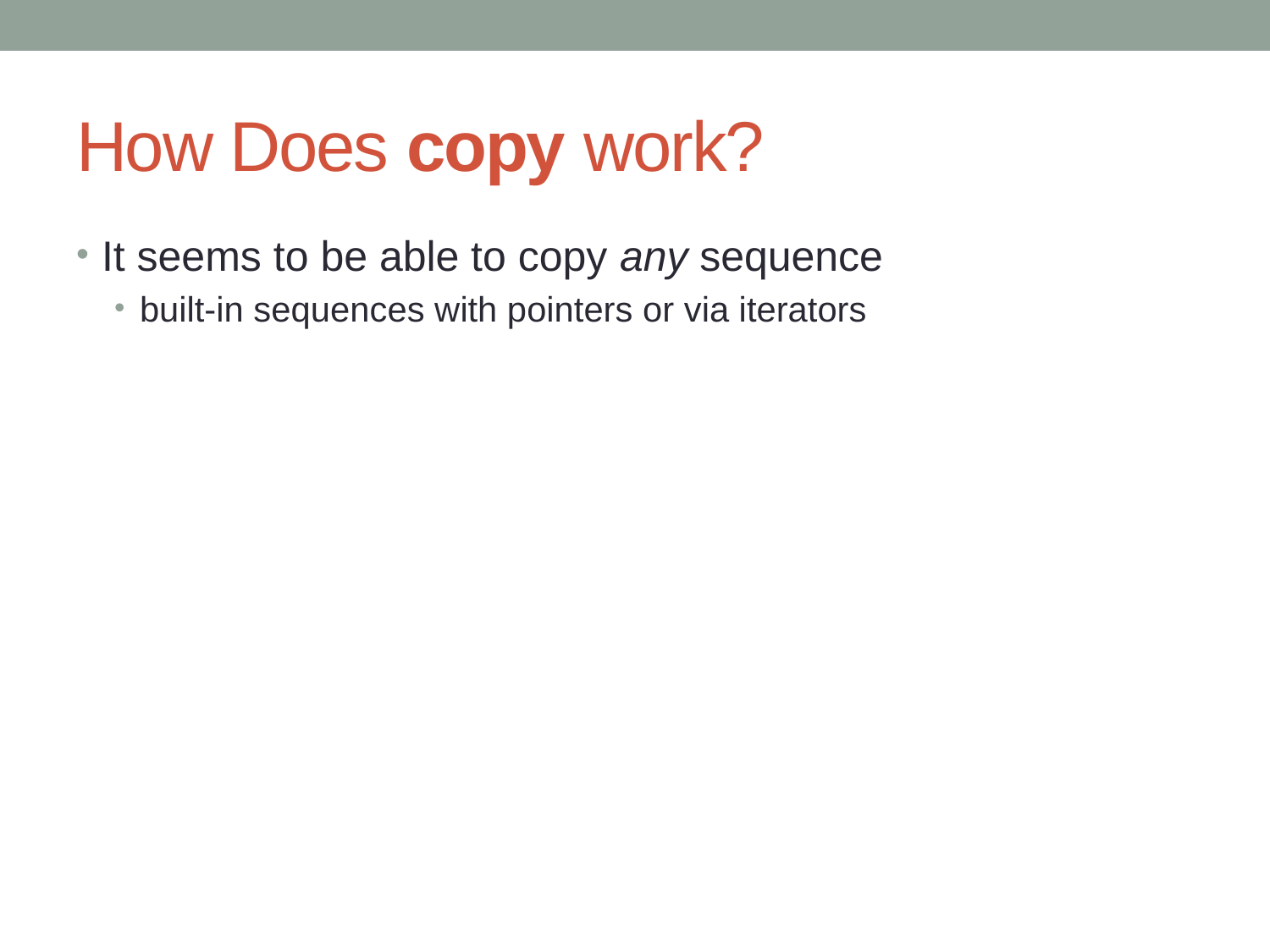

# How Does copy work?
It seems to be able to copy any sequence
built-in sequences with pointers or via iterators